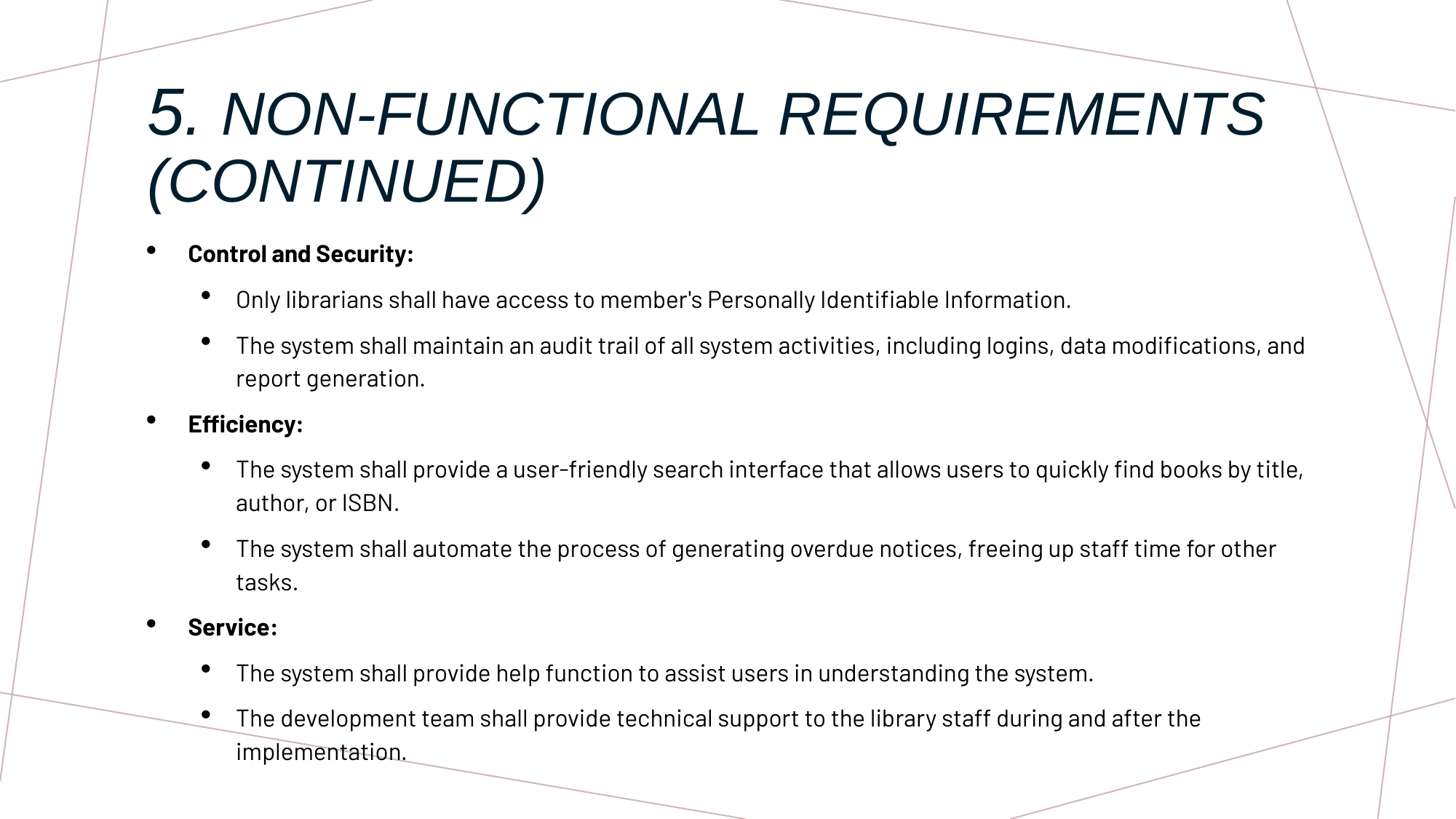

# 5. Non-functional requirements (Continued)
Control and Security:
Only librarians shall have access to member's Personally Identifiable Information.
The system shall maintain an audit trail of all system activities, including logins, data modifications, and report generation.
Efficiency:
The system shall provide a user-friendly search interface that allows users to quickly find books by title, author, or ISBN.
The system shall automate the process of generating overdue notices, freeing up staff time for other tasks.
Service:
The system shall provide help function to assist users in understanding the system.
The development team shall provide technical support to the library staff during and after the implementation.